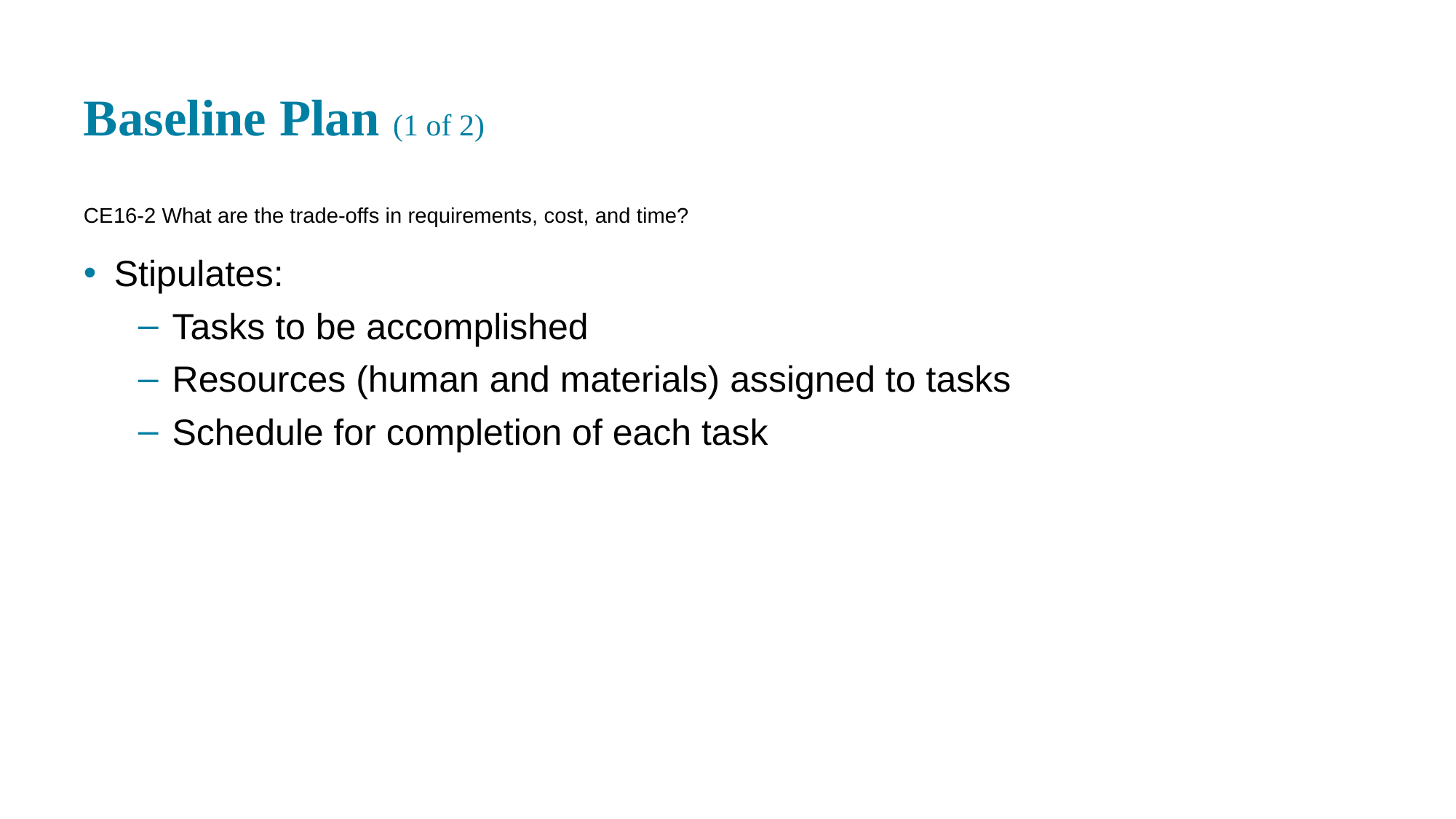

# Baseline Plan (1 of 2)
CE 16-2 What are the trade-offs in requirements, cost, and time?
Stipulates:
Tasks to be accomplished
Resources (human and materials) assigned to tasks
Schedule for completion of each task